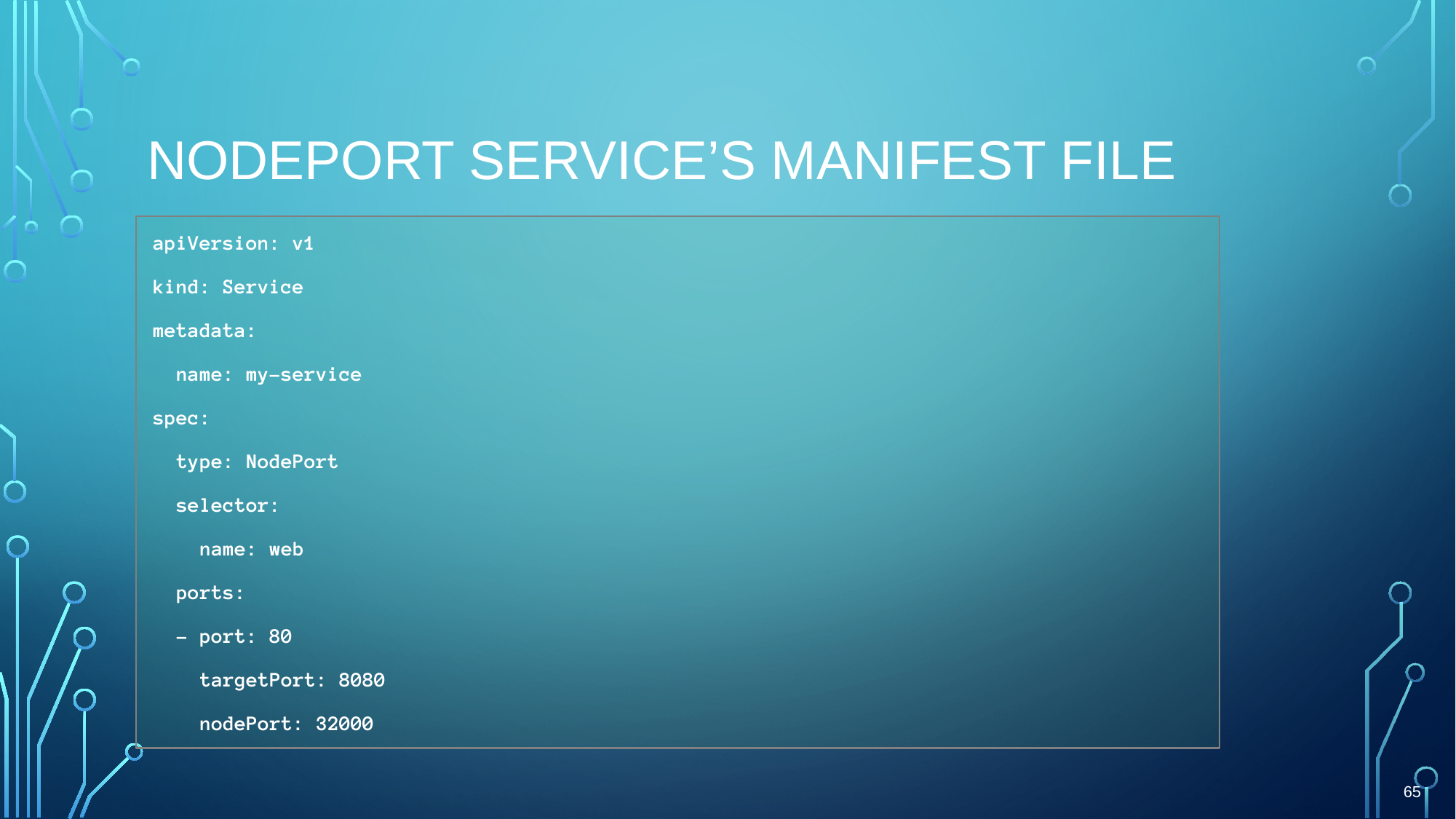

# Nodeport service’s manifest file
apiVersion: v1
kind: Service
metadata:
  name: my-service
spec:
  type: NodePort
  selector:
    name: web
  ports:
  - port: 80
    targetPort: 8080
    nodePort: 32000
65